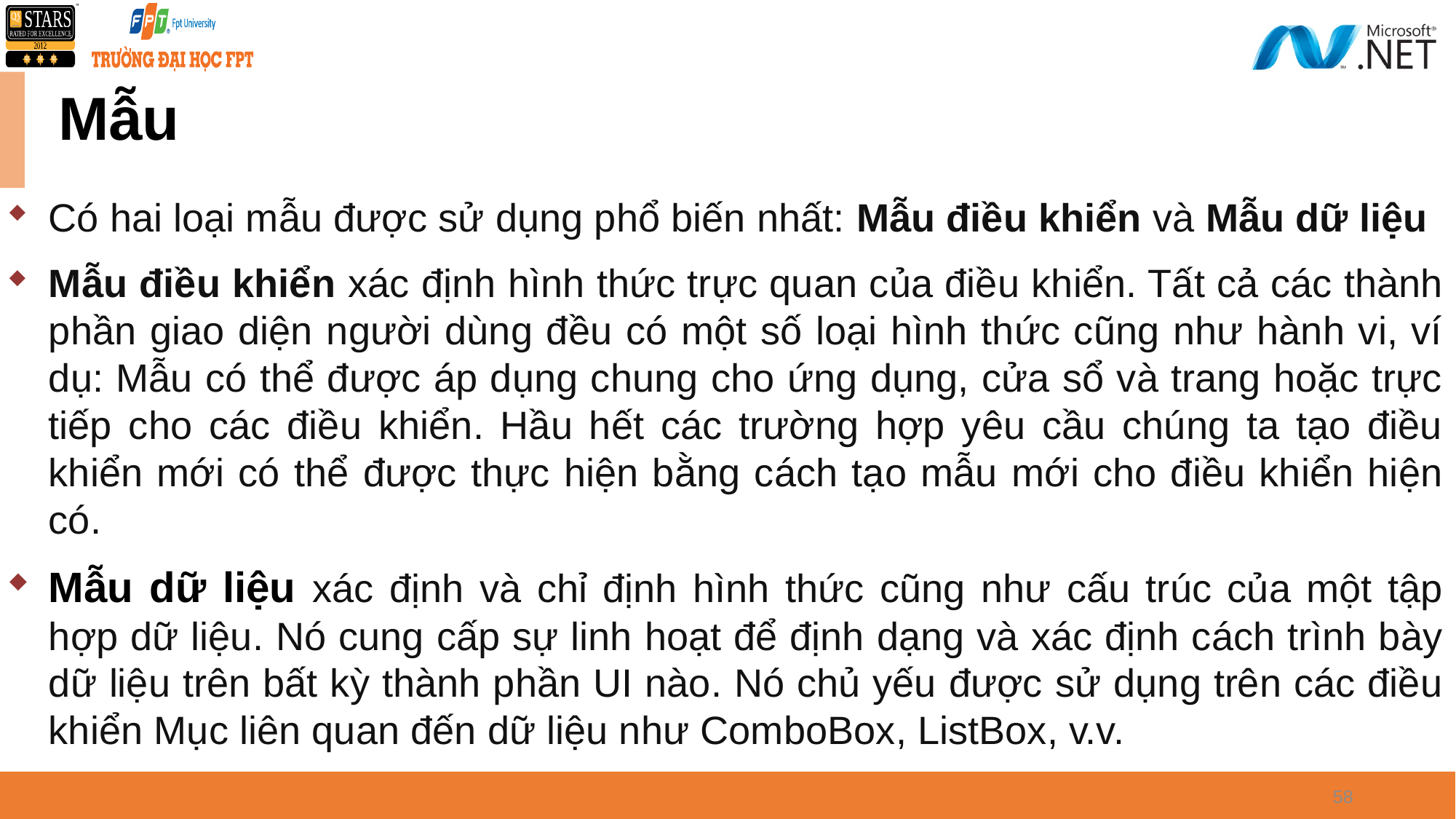

# Mẫu
Có hai loại mẫu được sử dụng phổ biến nhất: Mẫu điều khiển và Mẫu dữ liệu
Mẫu điều khiển xác định hình thức trực quan của điều khiển. Tất cả các thành phần giao diện người dùng đều có một số loại hình thức cũng như hành vi, ví dụ: Mẫu có thể được áp dụng chung cho ứng dụng, cửa sổ và trang hoặc trực tiếp cho các điều khiển. Hầu hết các trường hợp yêu cầu chúng ta tạo điều khiển mới có thể được thực hiện bằng cách tạo mẫu mới cho điều khiển hiện có.
Mẫu dữ liệu xác định và chỉ định hình thức cũng như cấu trúc của một tập hợp dữ liệu. Nó cung cấp sự linh hoạt để định dạng và xác định cách trình bày dữ liệu trên bất kỳ thành phần UI nào. Nó chủ yếu được sử dụng trên các điều khiển Mục liên quan đến dữ liệu như ComboBox, ListBox, v.v.
58